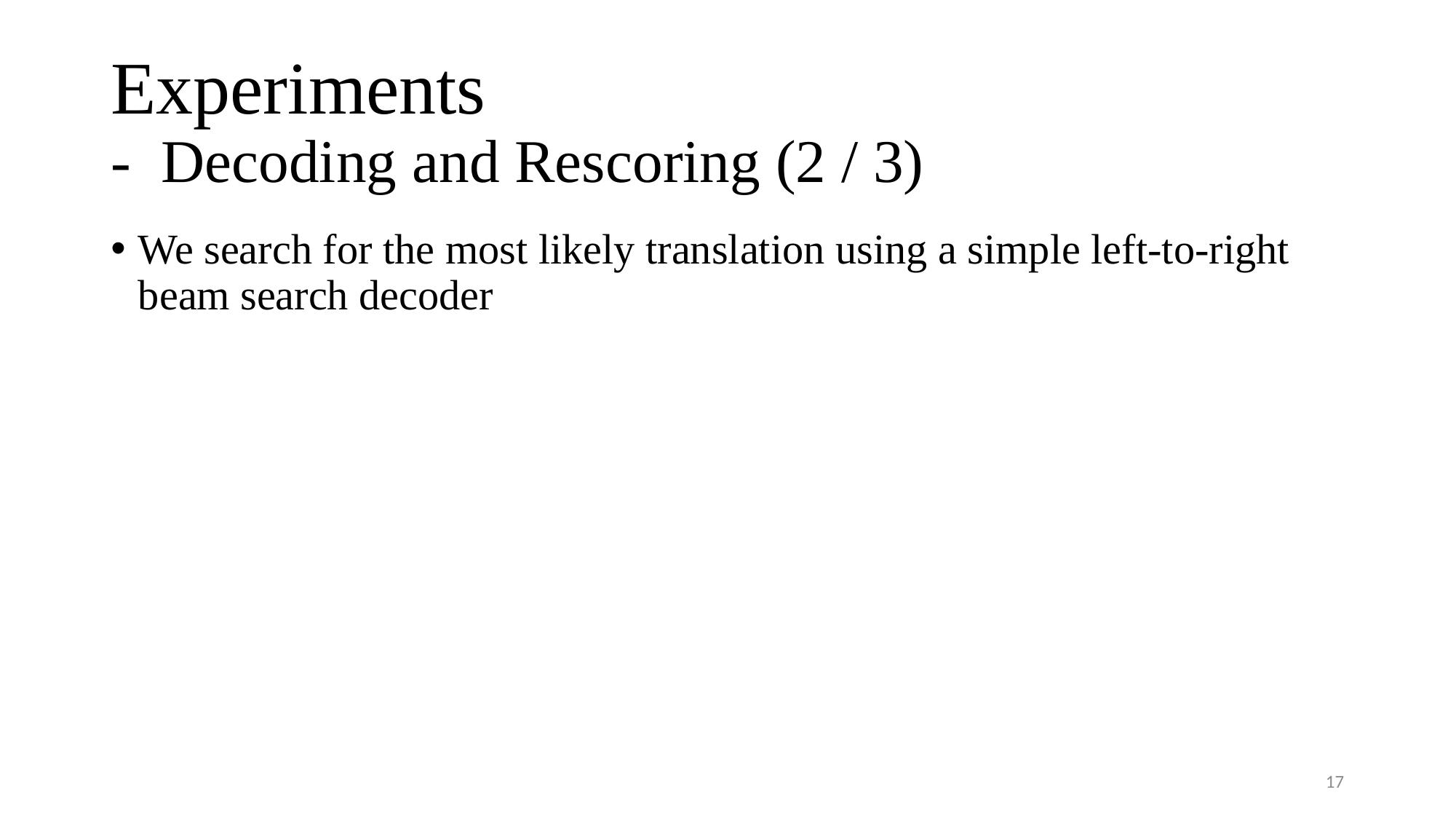

# Experiments -  Decoding and Rescoring (2 / 3)
We search for the most likely translation using a simple left-to-right beam search decoder
17